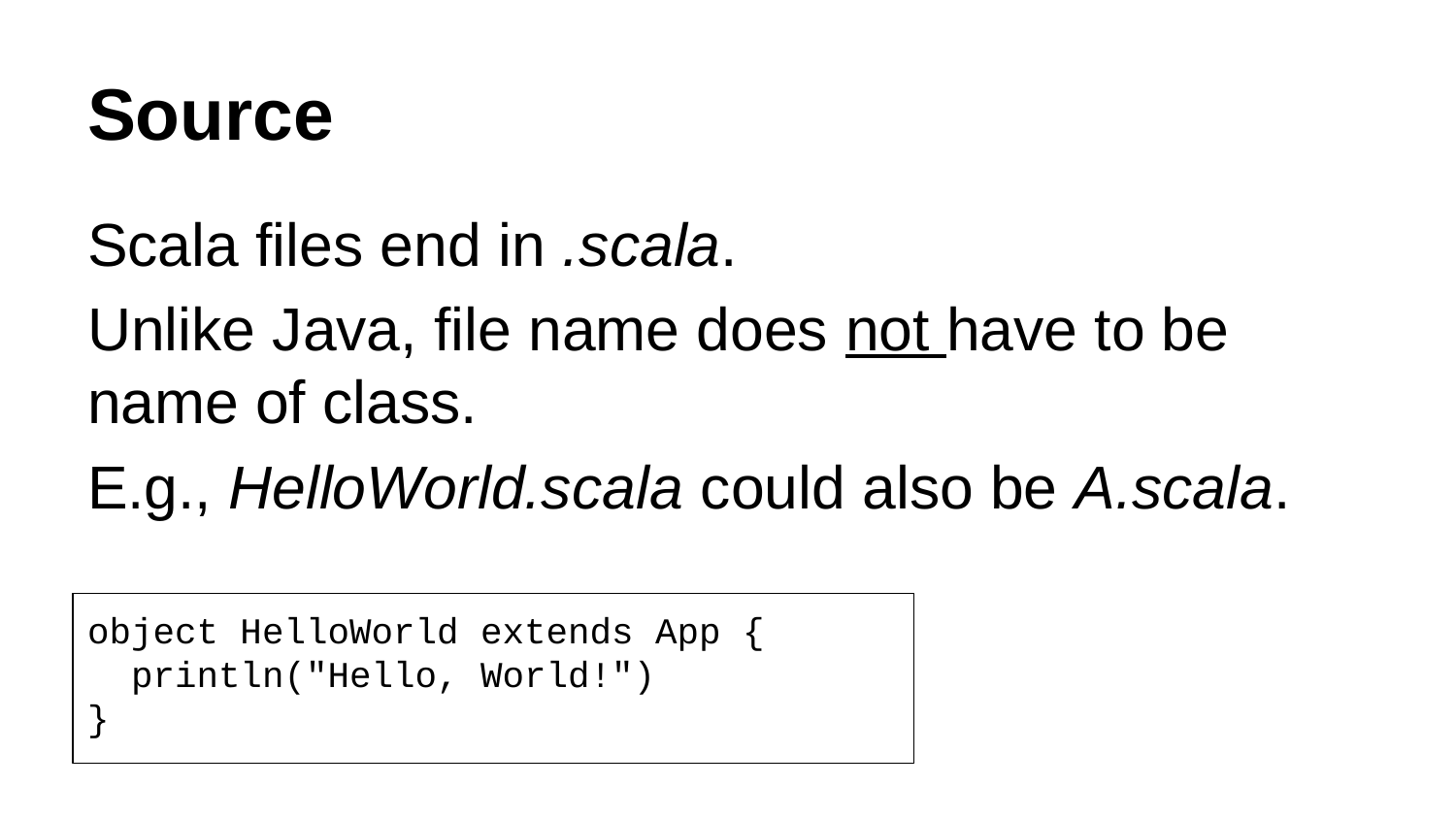

# Source
Scala files end in .scala.
Unlike Java, file name does not have to be name of class.
E.g., HelloWorld.scala could also be A.scala.
object HelloWorld extends App {
  println("Hello, World!")
}